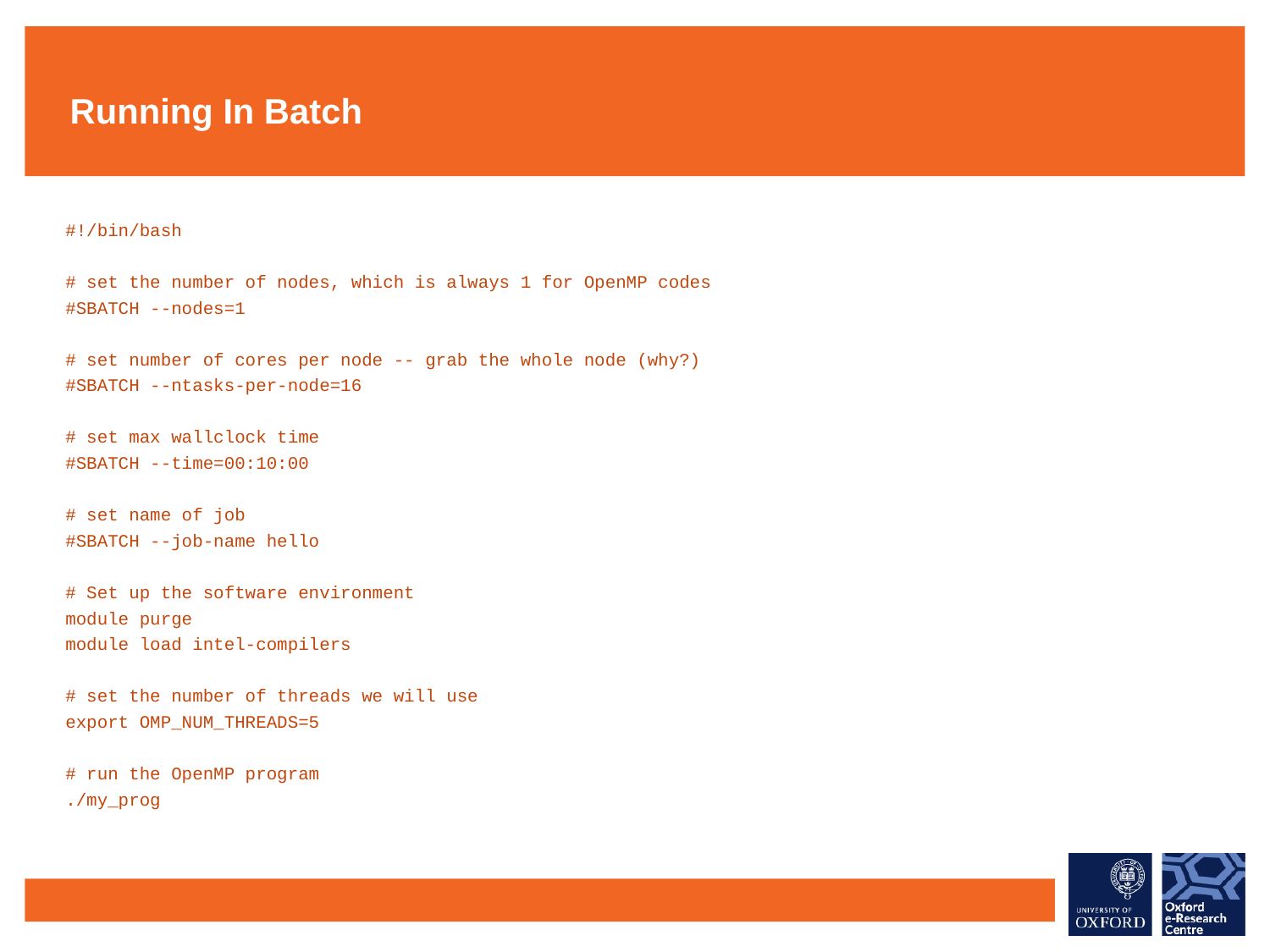

# Running In Batch
#!/bin/bash

# set the number of nodes, which is always 1 for OpenMP codes
#SBATCH --nodes=1

# set number of cores per node -- grab the whole node (why?)
#SBATCH --ntasks-per-node=16

# set max wallclock time
#SBATCH --time=00:10:00

# set name of job
#SBATCH --job-name hello

# Set up the software environment
module purge
module load intel-compilers

# set the number of threads we will use
export OMP_NUM_THREADS=5

# run the OpenMP program
./my_prog